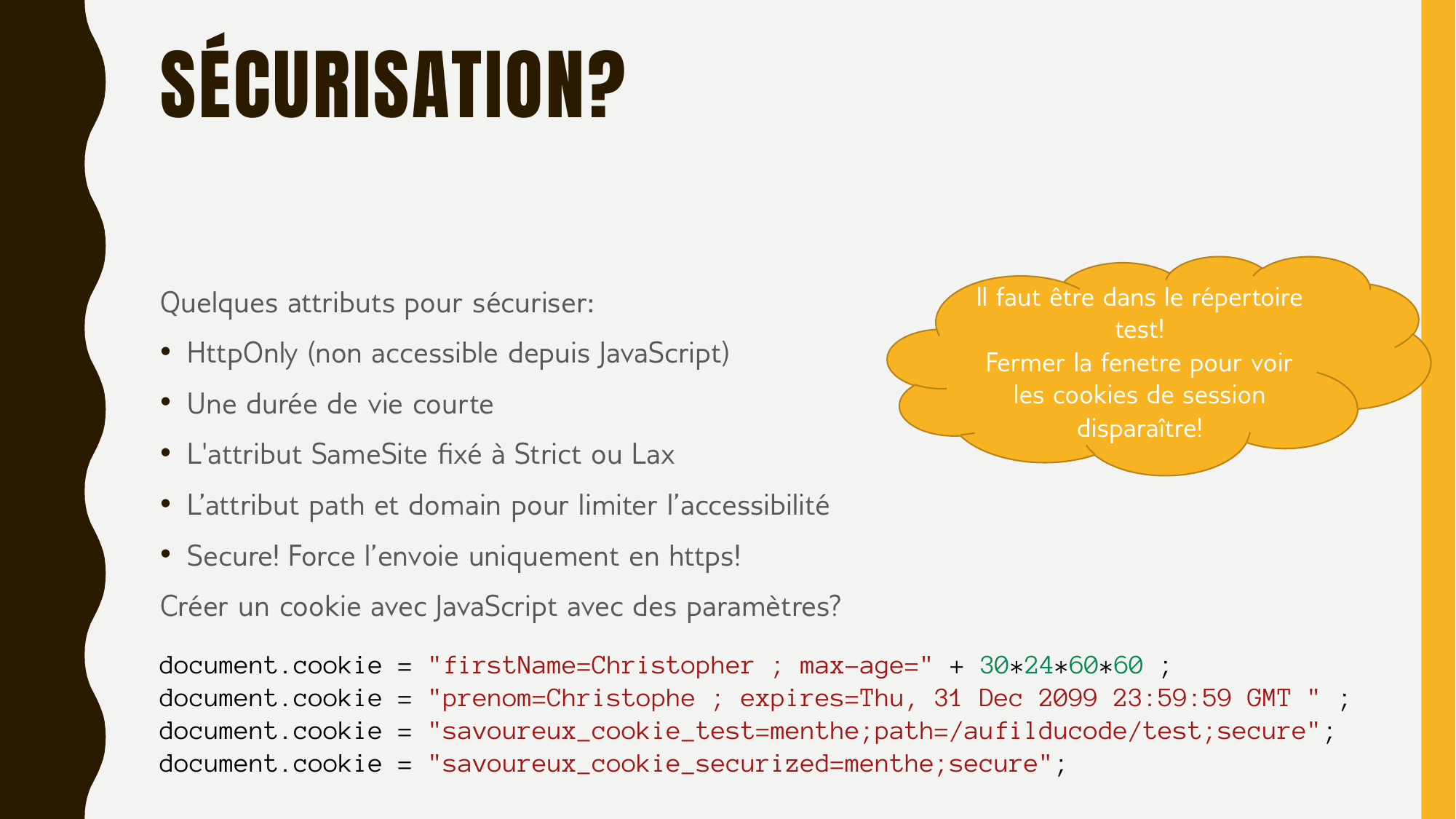

# Sécurisation?
Il faut être dans le répertoire test!
Fermer la fenetre pour voir les cookies de session disparaître!
Quelques attributs pour sécuriser:
HttpOnly (non accessible depuis JavaScript)
Une durée de vie courte
L'attribut SameSite fixé à Strict ou Lax
L’attribut path et domain pour limiter l’accessibilité
Secure! Force l’envoie uniquement en https!
Créer un cookie avec JavaScript avec des paramètres?

document.cookie = "firstName=Christopher ; max-age=" + 30*24*60*60 ;
document.cookie = "prenom=Christophe ; expires=Thu, 31 Dec 2099 23:59:59 GMT " ;
document.cookie = "savoureux_cookie_test=menthe;path=/aufilducode/test;secure";
document.cookie = "savoureux_cookie_securized=menthe;secure";